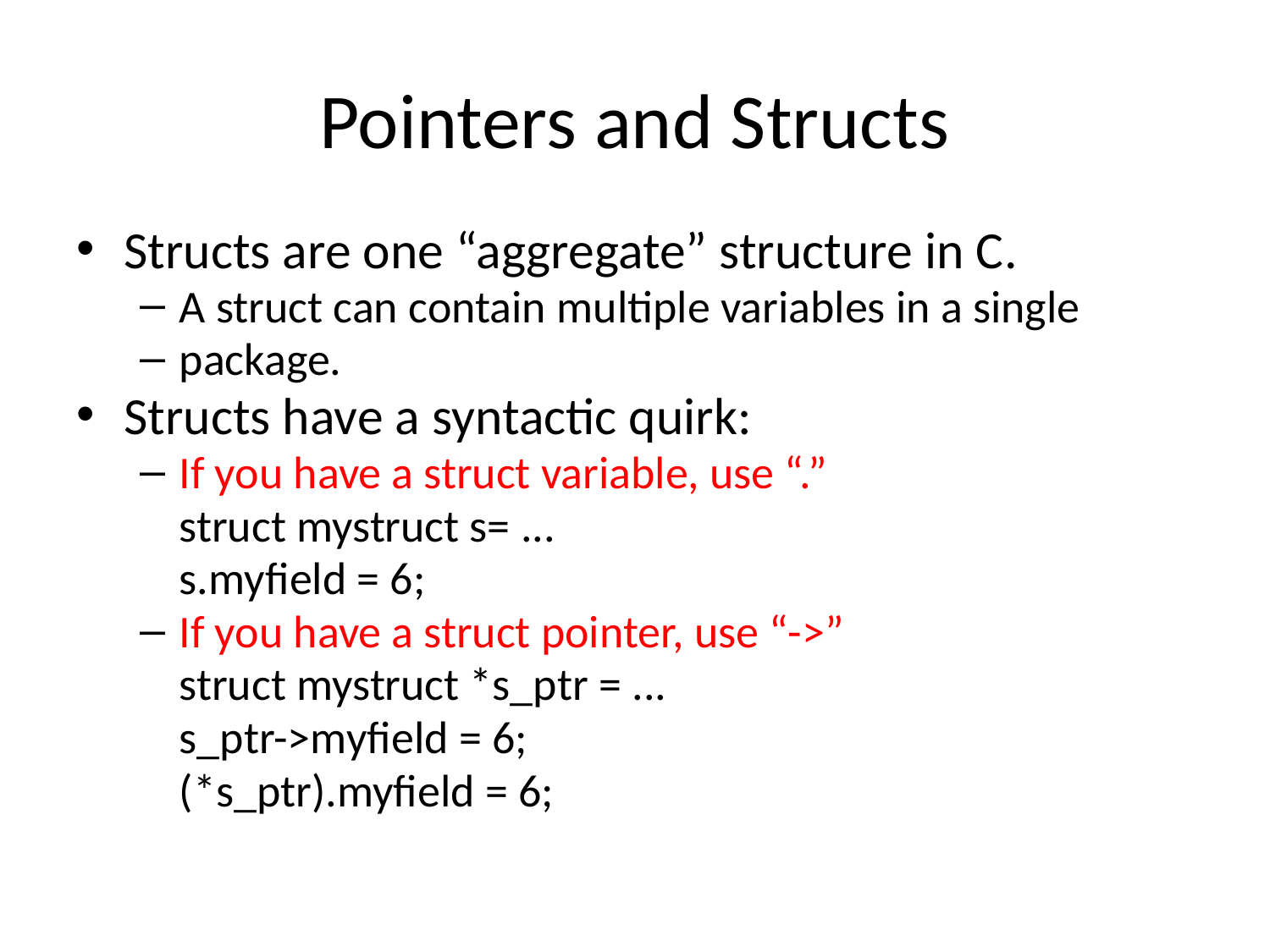

# Pointers and Structs
Structs are one “aggregate” structure in C.
A struct can contain multiple variables in a single
package.
Structs have a syntactic quirk:
If you have a struct variable, use “.”
	struct mystruct s= ...
	s.myfield = 6;
If you have a struct pointer, use “->”
	struct mystruct *s_ptr = ...
	s_ptr->myfield = 6;
	(*s_ptr).myfield = 6;